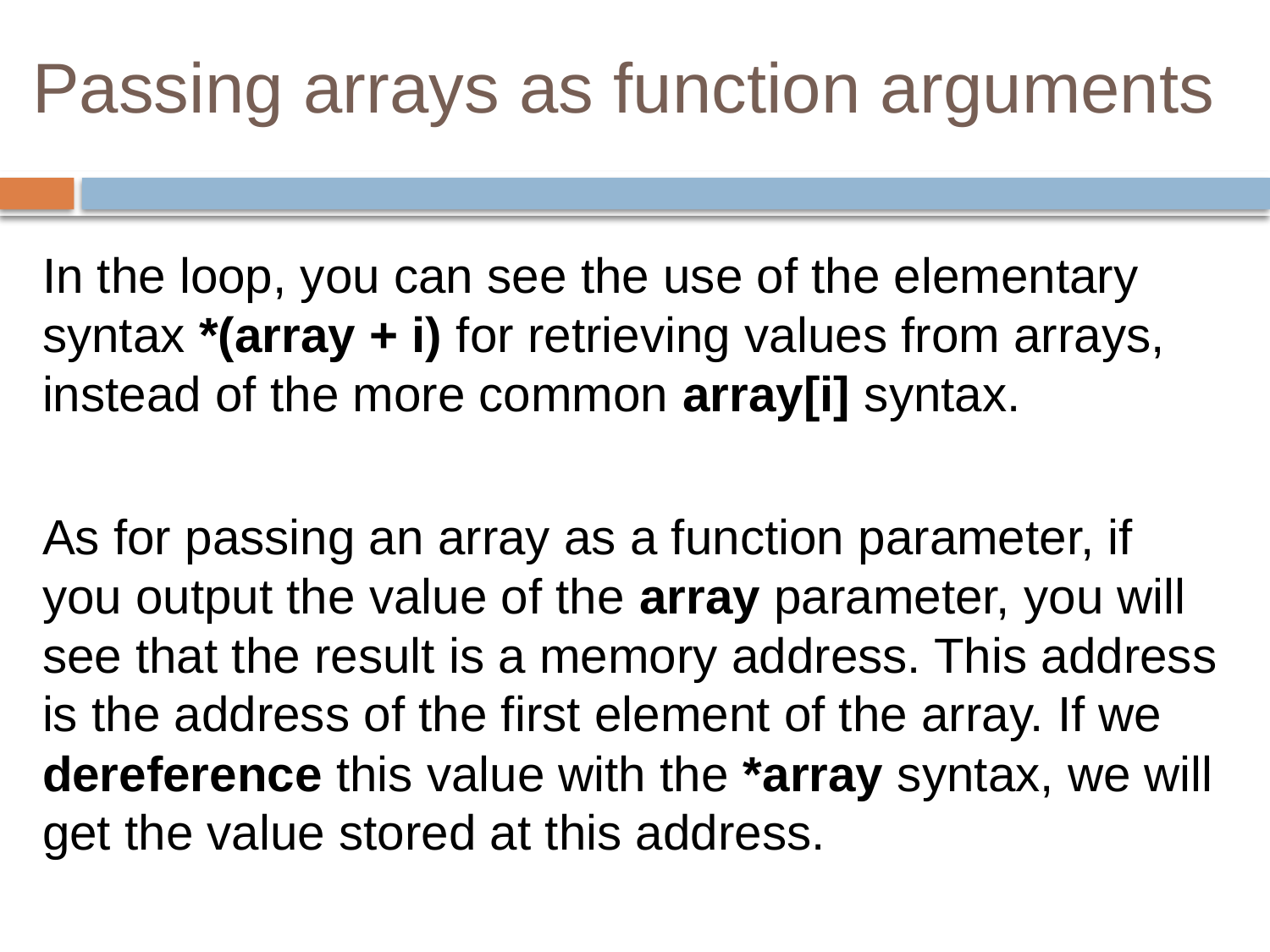

# Passing arrays as function arguments
In the loop, you can see the use of the elementary syntax *(array + i) for retrieving values from arrays, instead of the more common array[i] syntax.

As for passing an array as a function parameter, if you output the value of the array parameter, you will see that the result is a memory address. This address is the address of the first element of the array. If we dereference this value with the *array syntax, we will get the value stored at this address.